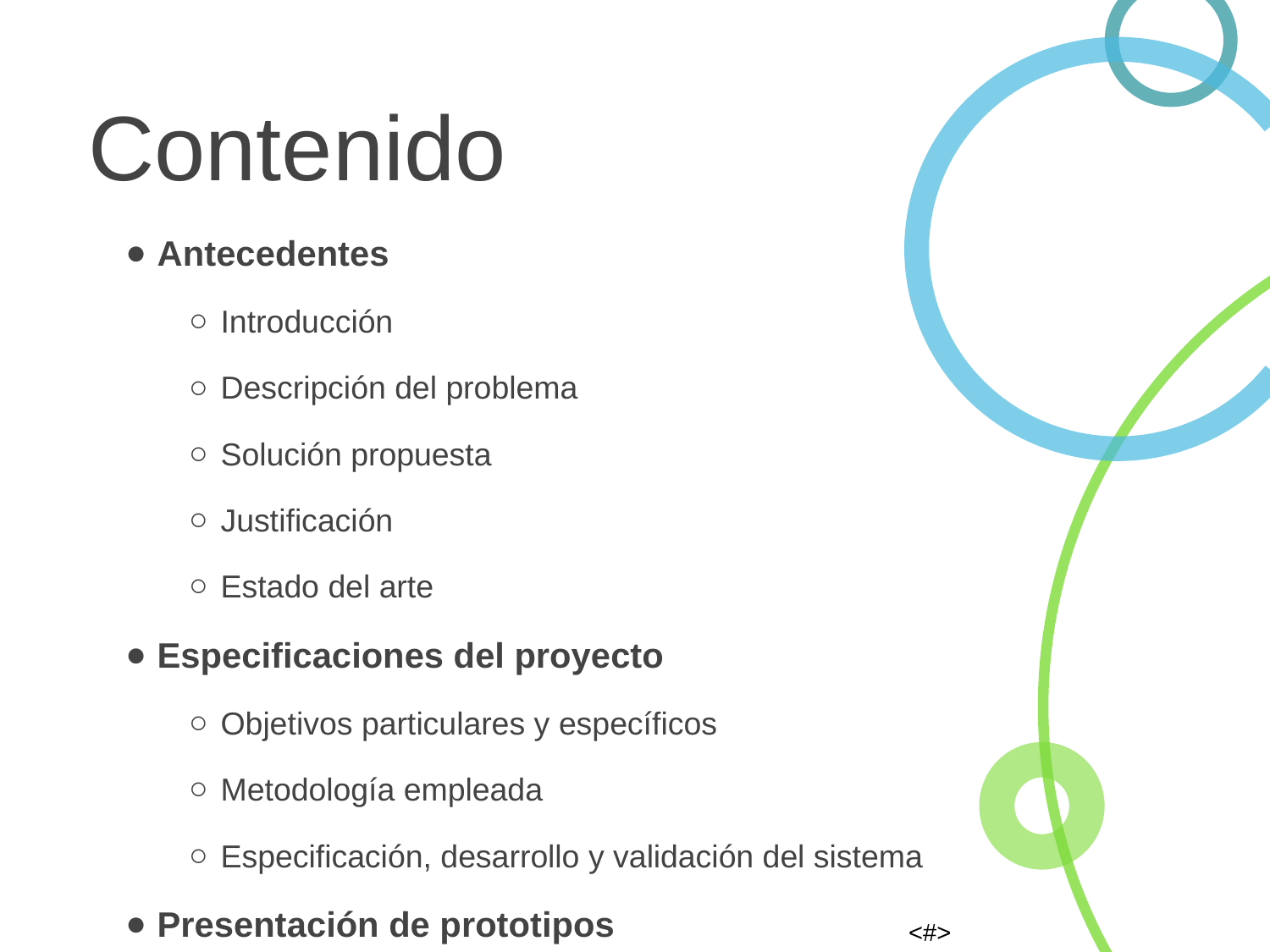

# Contenido
Antecedentes
Introducción
Descripción del problema
Solución propuesta
Justificación
Estado del arte
Especificaciones del proyecto
Objetivos particulares y específicos
Metodología empleada
Especificación, desarrollo y validación del sistema
Presentación de prototipos
Actividades para T.T. II
<#>